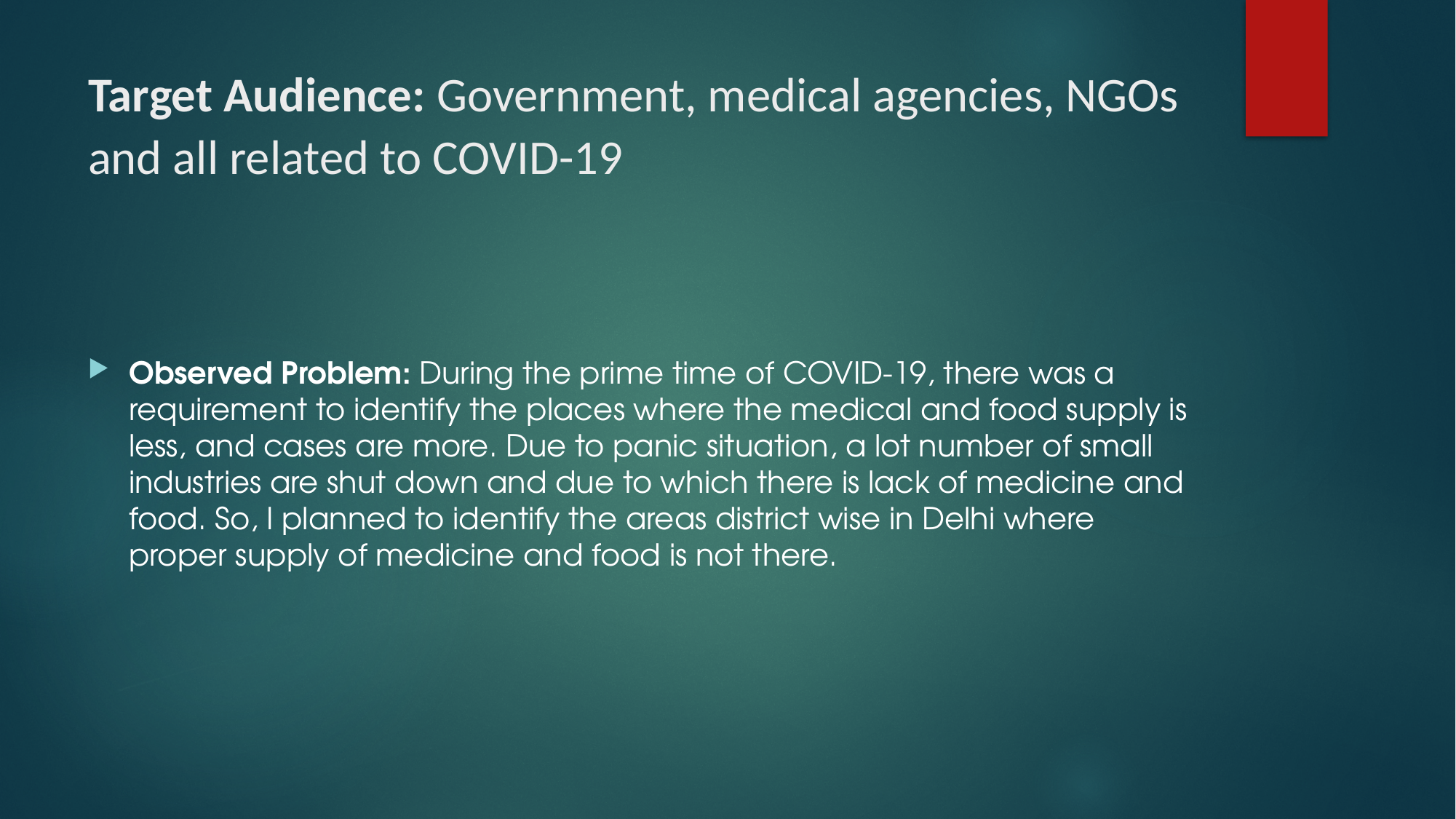

# Target Audience: Government, medical agencies, NGOs and all related to COVID-19

Observed Problem: During the prime time of COVID-19, there was a requirement to identify the places where the medical and food supply is less, and cases are more. Due to panic situation, a lot number of small industries are shut down and due to which there is lack of medicine and food. So, I planned to identify the areas district wise in Delhi where proper supply of medicine and food is not there.